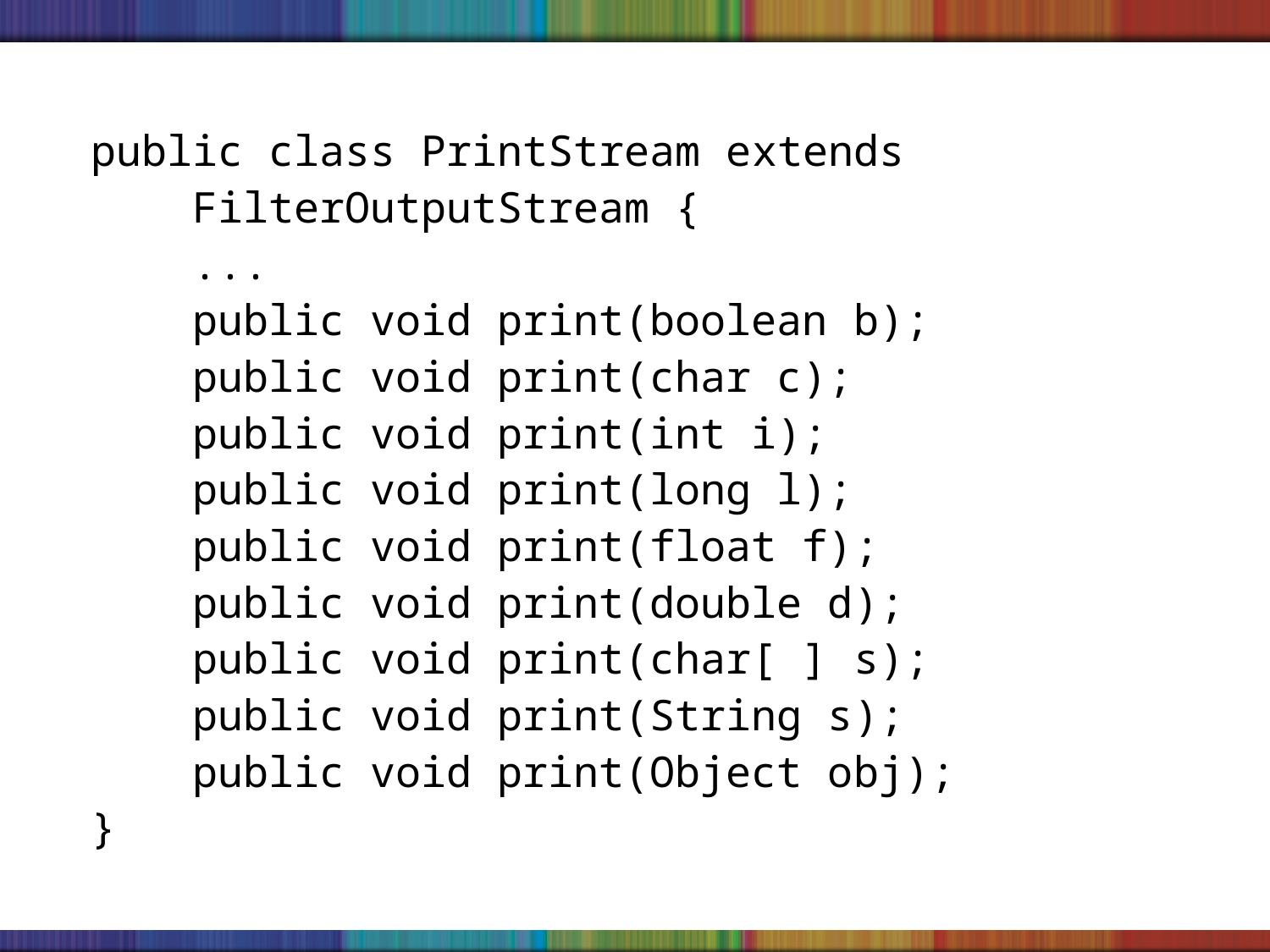

#
public class PrintStream extends
    FilterOutputStream {
    ...
    public void print(boolean b);
    public void print(char c);
    public void print(int i);
    public void print(long l);
    public void print(float f);
    public void print(double d);
    public void print(char[ ] s);
    public void print(String s);
    public void print(Object obj);
}